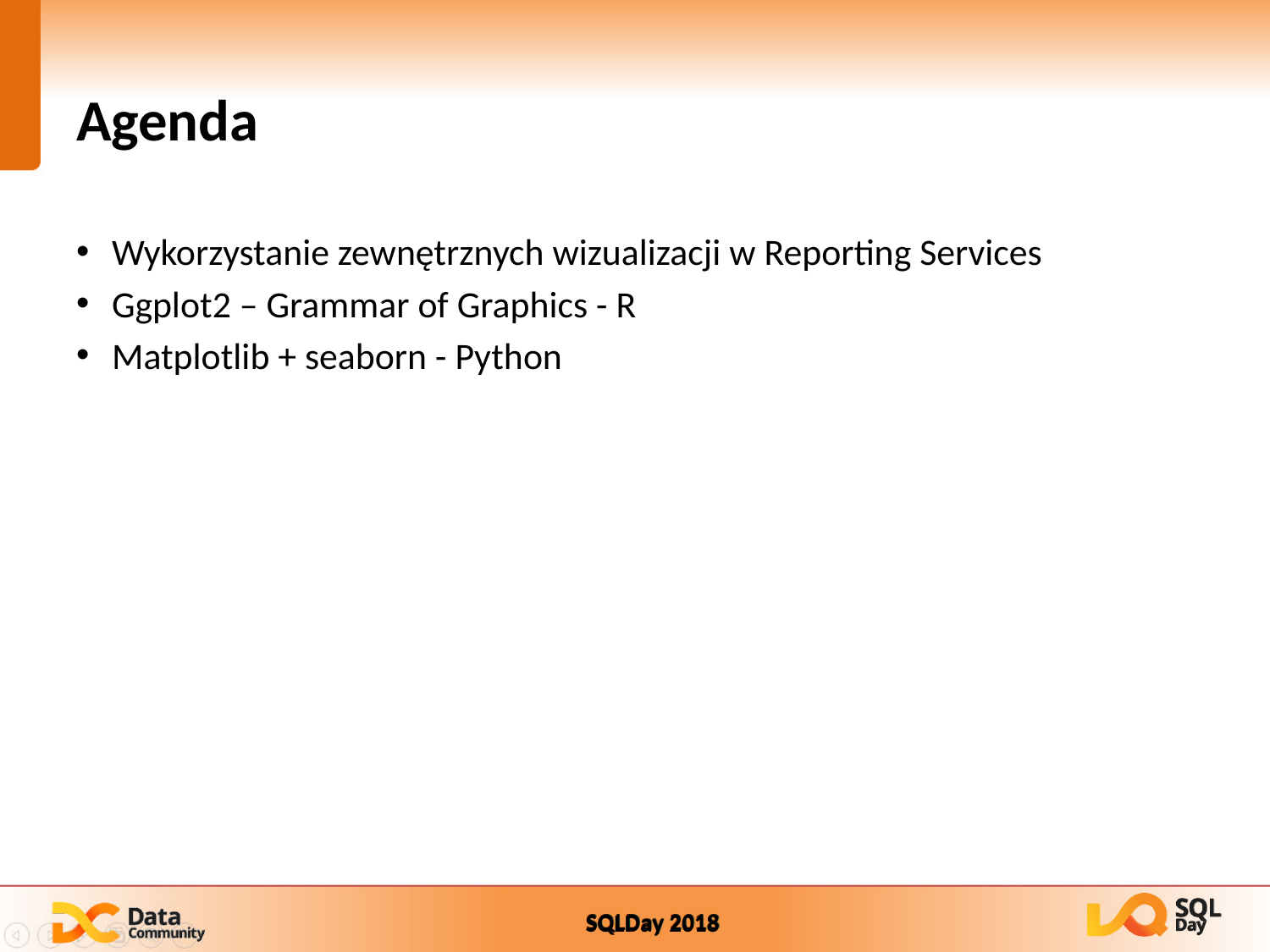

# Agenda
Wykorzystanie zewnętrznych wizualizacji w Reporting Services
Ggplot2 – Grammar of Graphics - R
Matplotlib + seaborn - Python